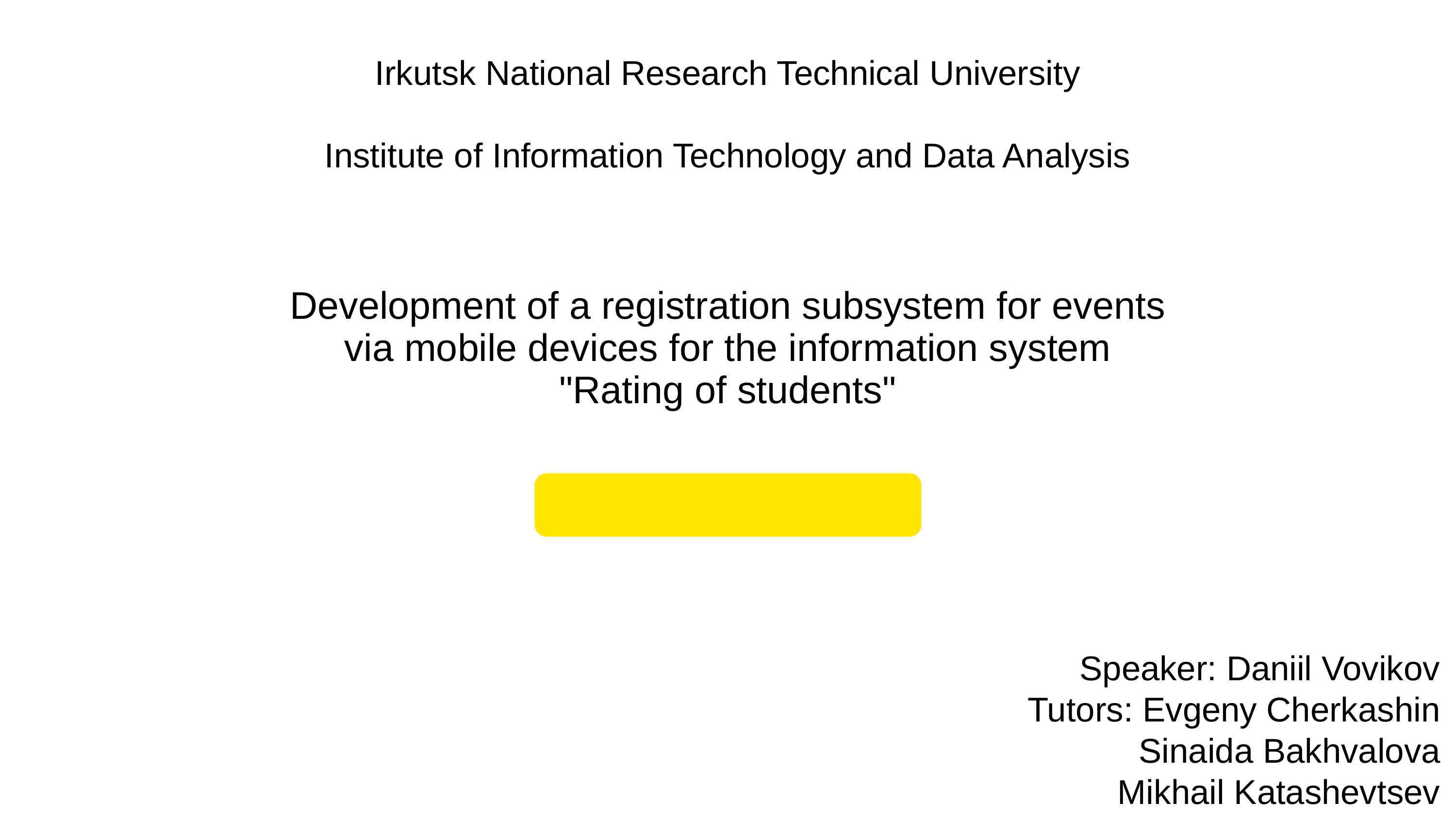

Irkutsk National Research Technical University

Institute of Information Technology and Data Analysis
Development of a registration subsystem for events via mobile devices for the information system "Rating of students"

Speaker: Daniil Vovikov
Tutors: Evgeny Cherkashin
Sinaida Bakhvalova
Mikhail Katashevtsev